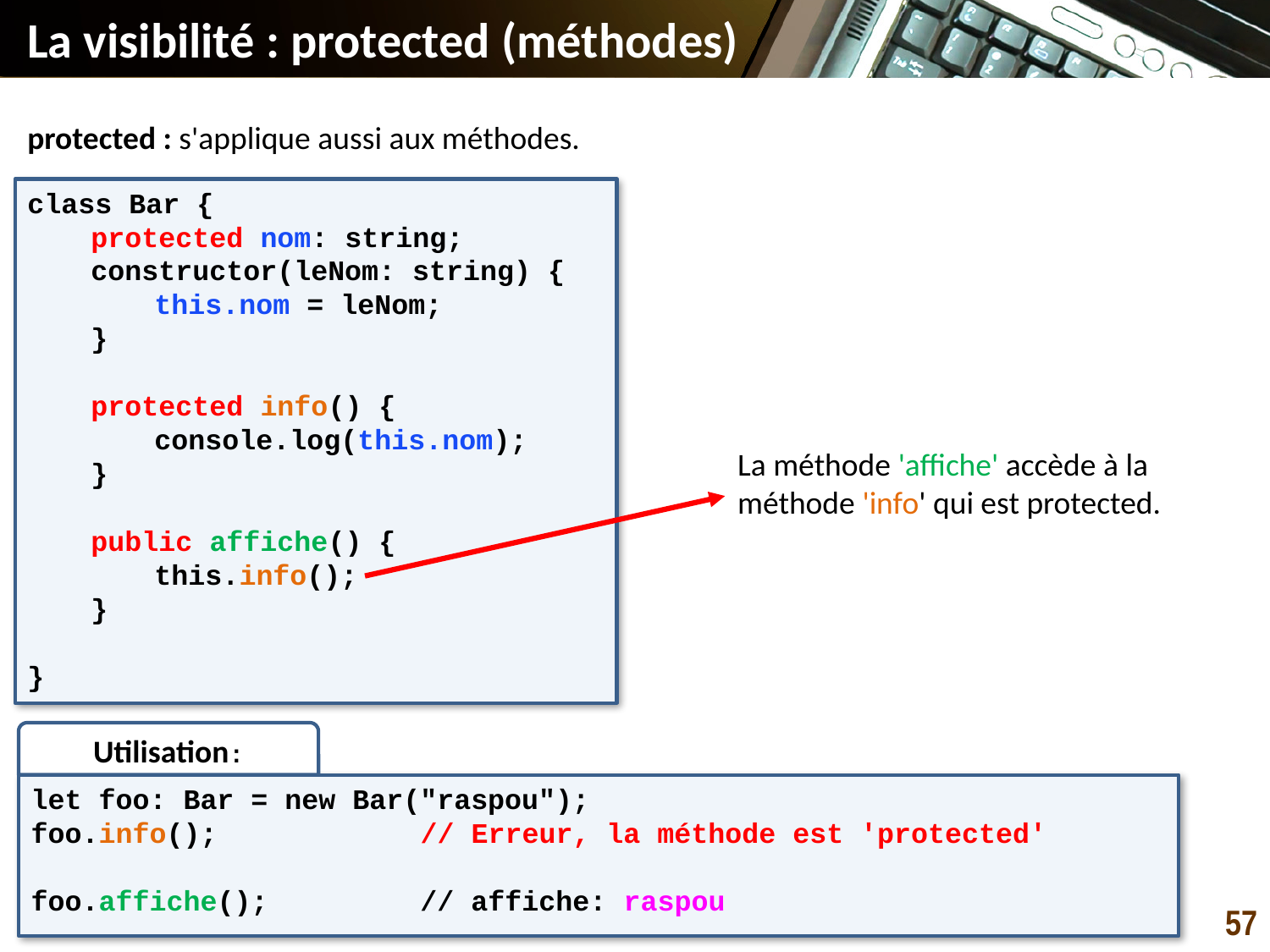

La visibilité : protected (méthodes)
protected : s'applique aussi aux méthodes.

class Bar {
protected nom: string;
constructor(leNom: string) {
this.nom = leNom;
}

protected info() {
console.log(this.nom);
}

public affiche() {
this.info();
}

}
La méthode 'affiche' accède à la méthode 'info' qui est protected.
Utilisation:
let foo: Bar = new Bar("raspou");
foo.info();            // Erreur, la méthode est 'protected'

foo.affiche();         // affiche: raspou

57